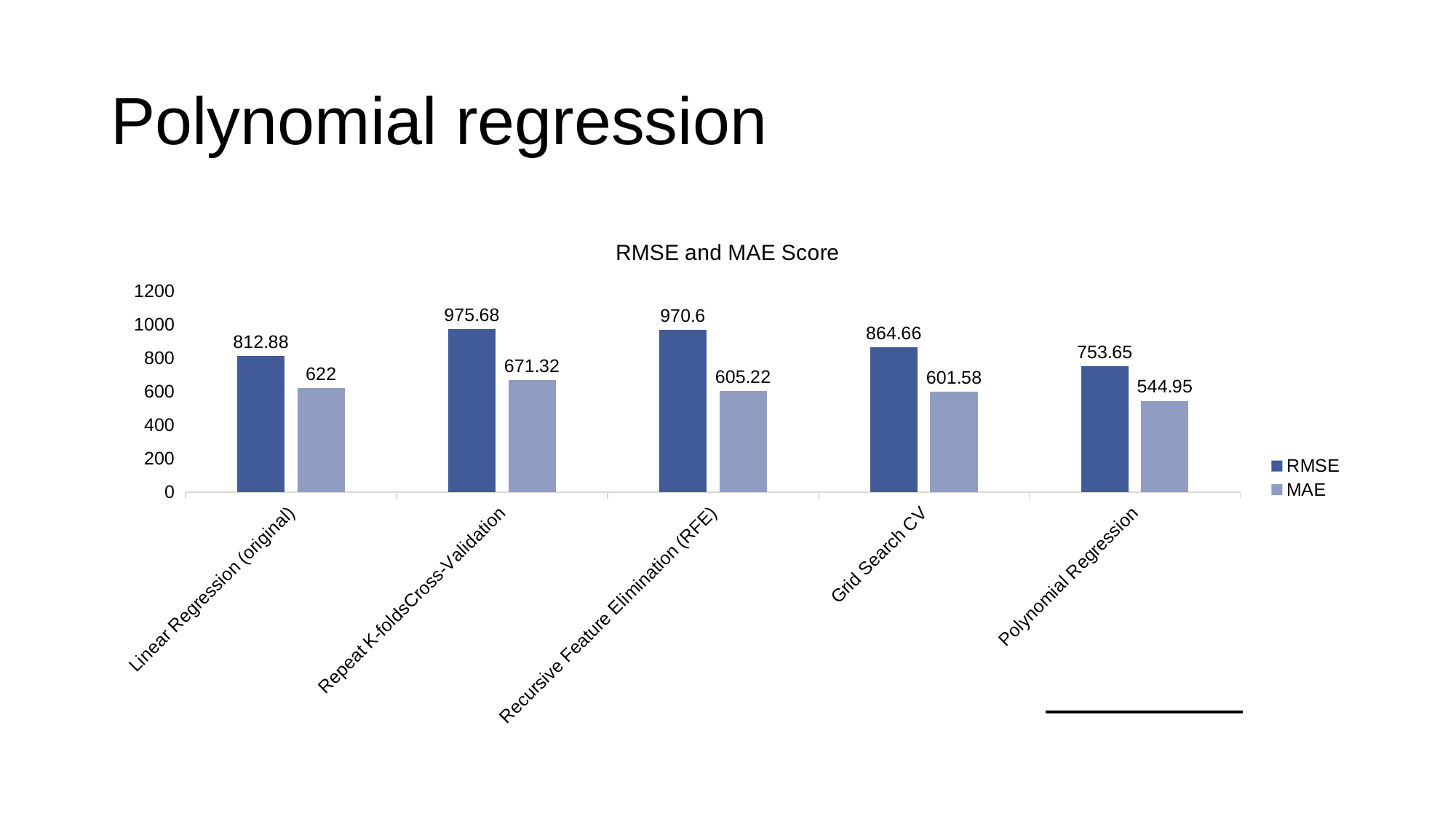

# Polynomial regression

### Chart: RMSE and MAE Score

| Category | RMSE | MAE |
|---|---|---|
| Linear Regression (original) | 812.88 | 622.0 |
| Repeat K-foldsCross-Validation | 975.68 | 671.32 |
| Recursive Feature Elimination (RFE) | 970.6 | 605.22 |
| Grid Search CV | 864.66 | 601.58 |
| Polynomial Regression | 753.65 | 544.95 |